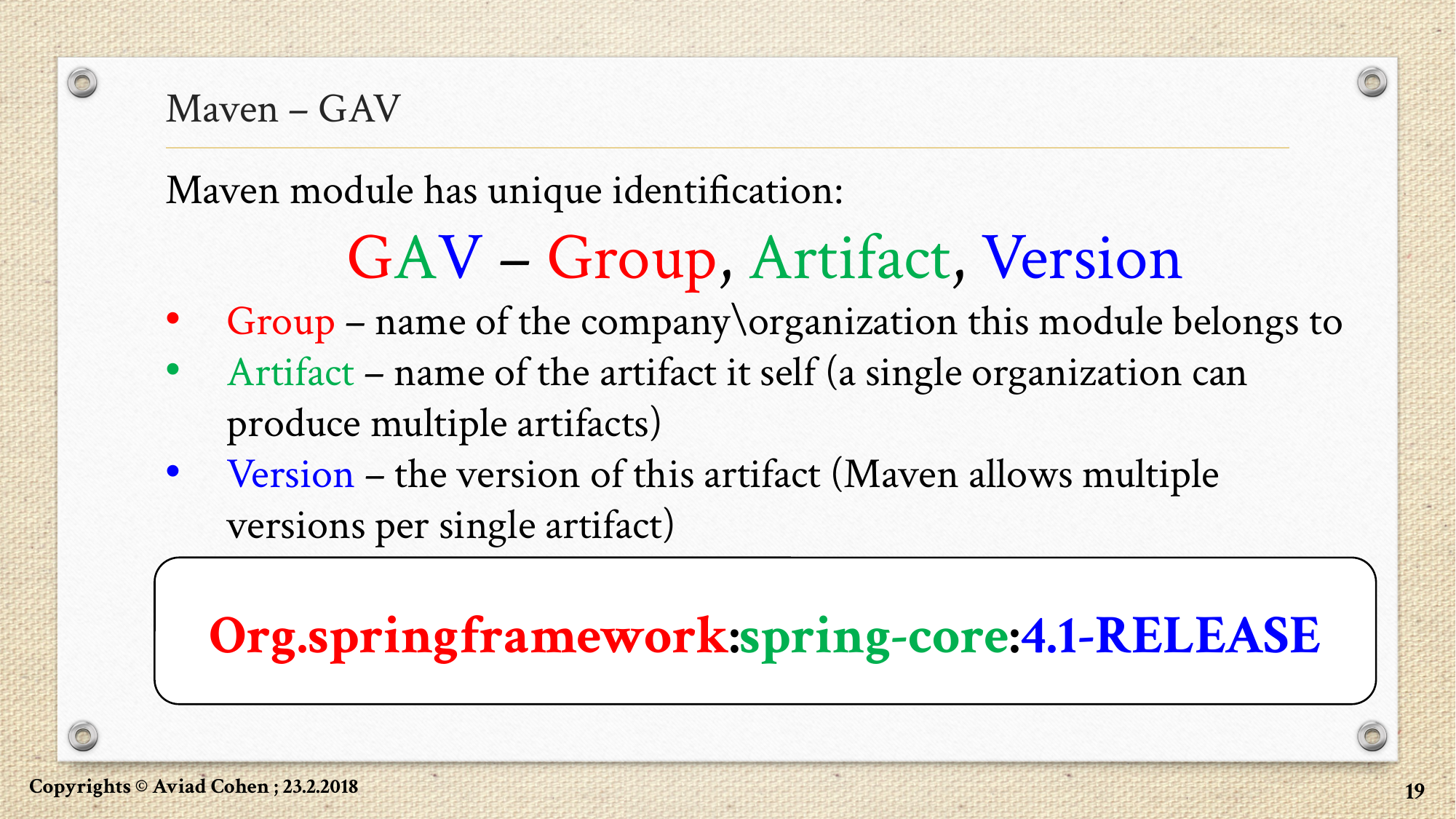

# Maven – GAV
Maven module has unique identification:
GAV – Group, Artifact, Version
Group – name of the company\organization this module belongs to
Artifact – name of the artifact it self (a single organization can produce multiple artifacts)
Version – the version of this artifact (Maven allows multiple versions per single artifact)
Org.springframework:spring-core:4.1-RELEASE
Copyrights © Aviad Cohen ; 23.2.2018
19